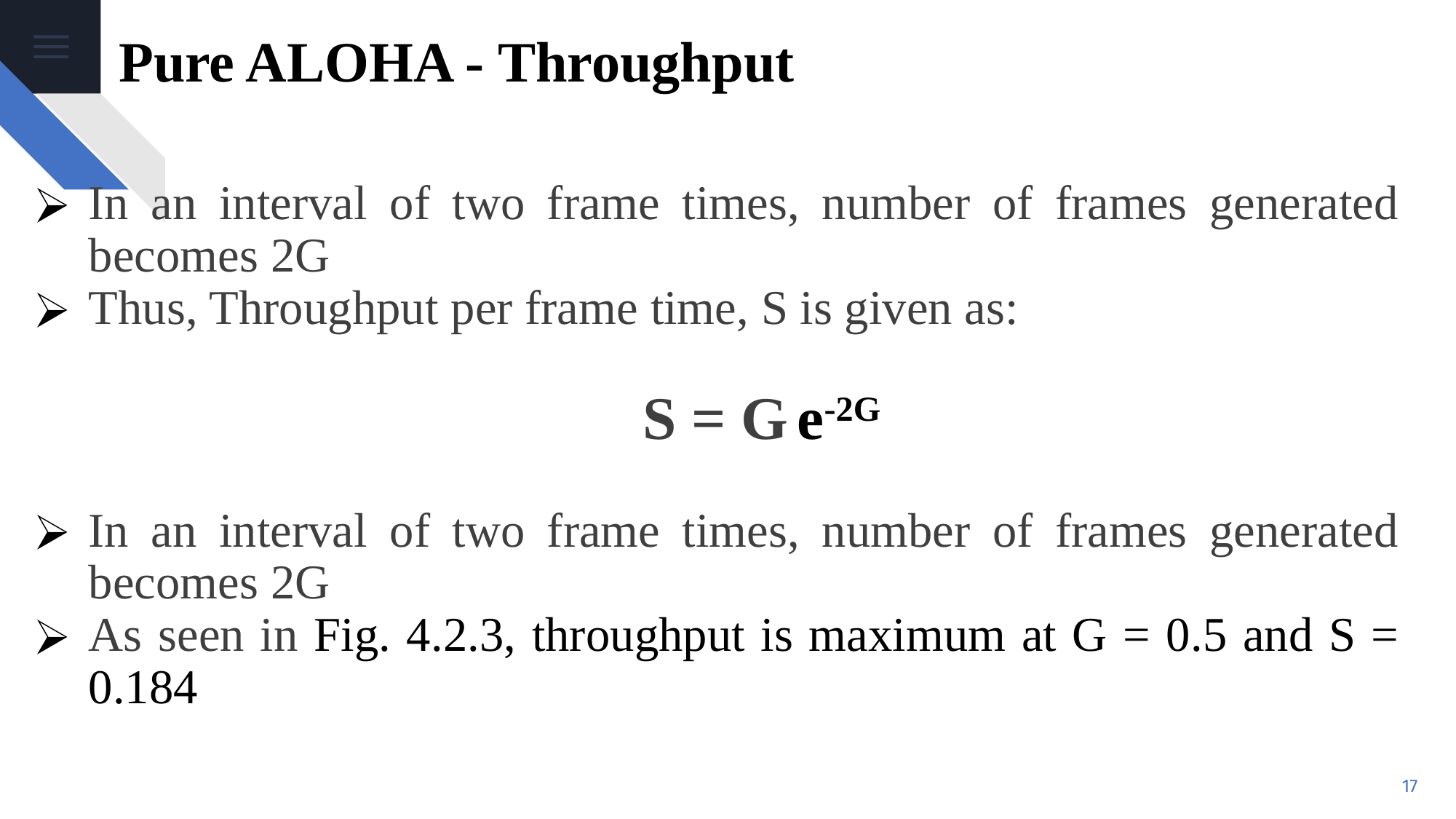

# Pure ALOHA - Throughput
In an interval of two frame times, number of frames generated becomes 2G
Thus, Throughput per frame time, S is given as:

S = G e-2G

In an interval of two frame times, number of frames generated becomes 2G
As seen in Fig. 4.2.3, throughput is maximum at G = 0.5 and S = 0.184

17